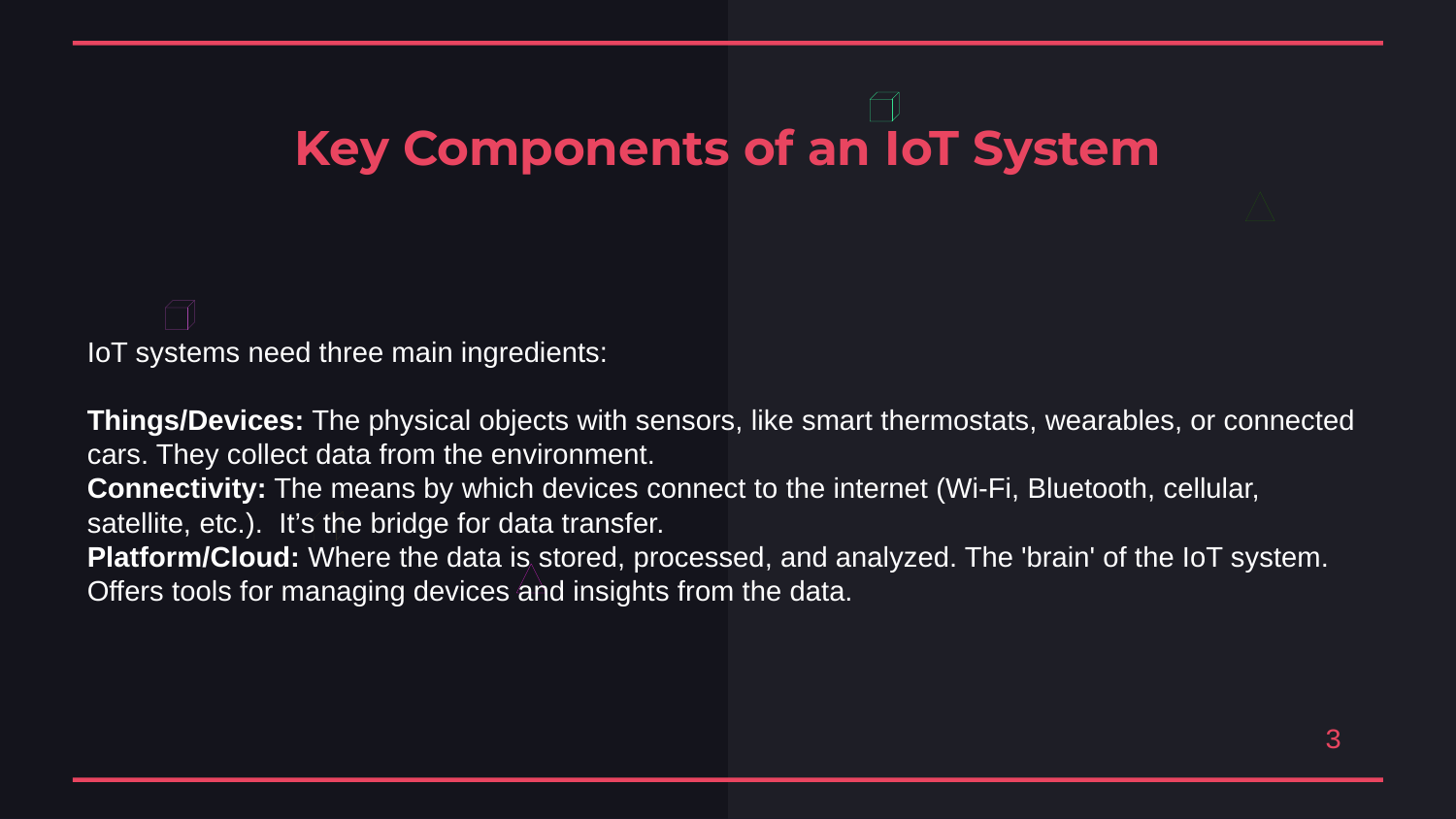

Key Components of an IoT System

IoT systems need three main ingredients:

Things/Devices: The physical objects with sensors, like smart thermostats, wearables, or connected cars. They collect data from the environment.
Connectivity: The means by which devices connect to the internet (Wi-Fi, Bluetooth, cellular, satellite, etc.).  It’s the bridge for data transfer.
Platform/Cloud: Where the data is stored, processed, and analyzed. The 'brain' of the IoT system. Offers tools for managing devices and insights from the data.

3